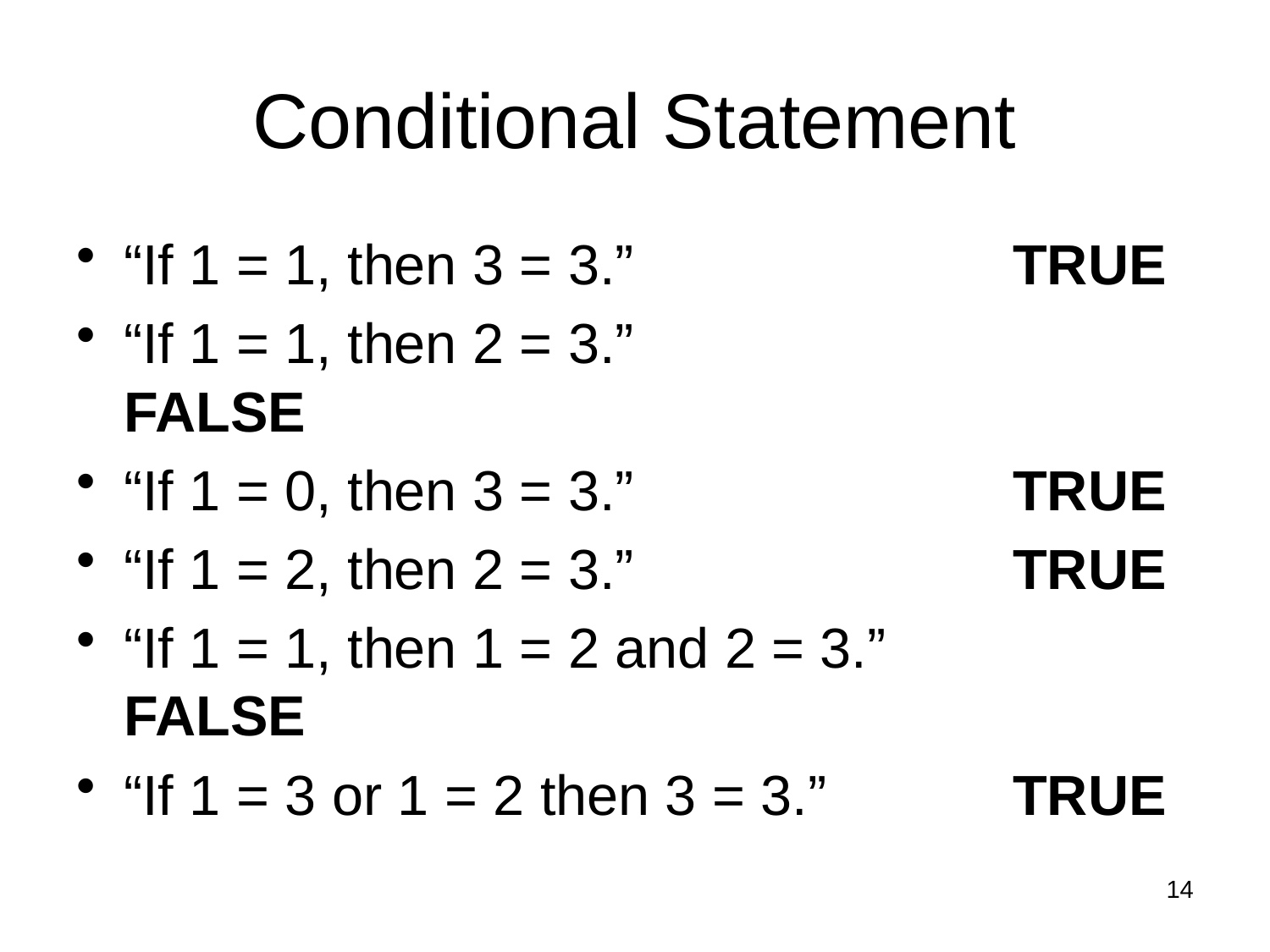

# Conditional Statement
“If 1 = 1, then 3 = 3.”			TRUE
“If 1 = 1, then 2 = 3.”			FALSE
“If 1 = 0, then 3 = 3.” 			TRUE
“If 1 = 2, then 2 = 3.”			TRUE
“If 1 = 1, then 1 = 2 and 2 = 3.”	FALSE
“If 1 = 3 or 1 = 2 then 3 = 3.”		TRUE
14